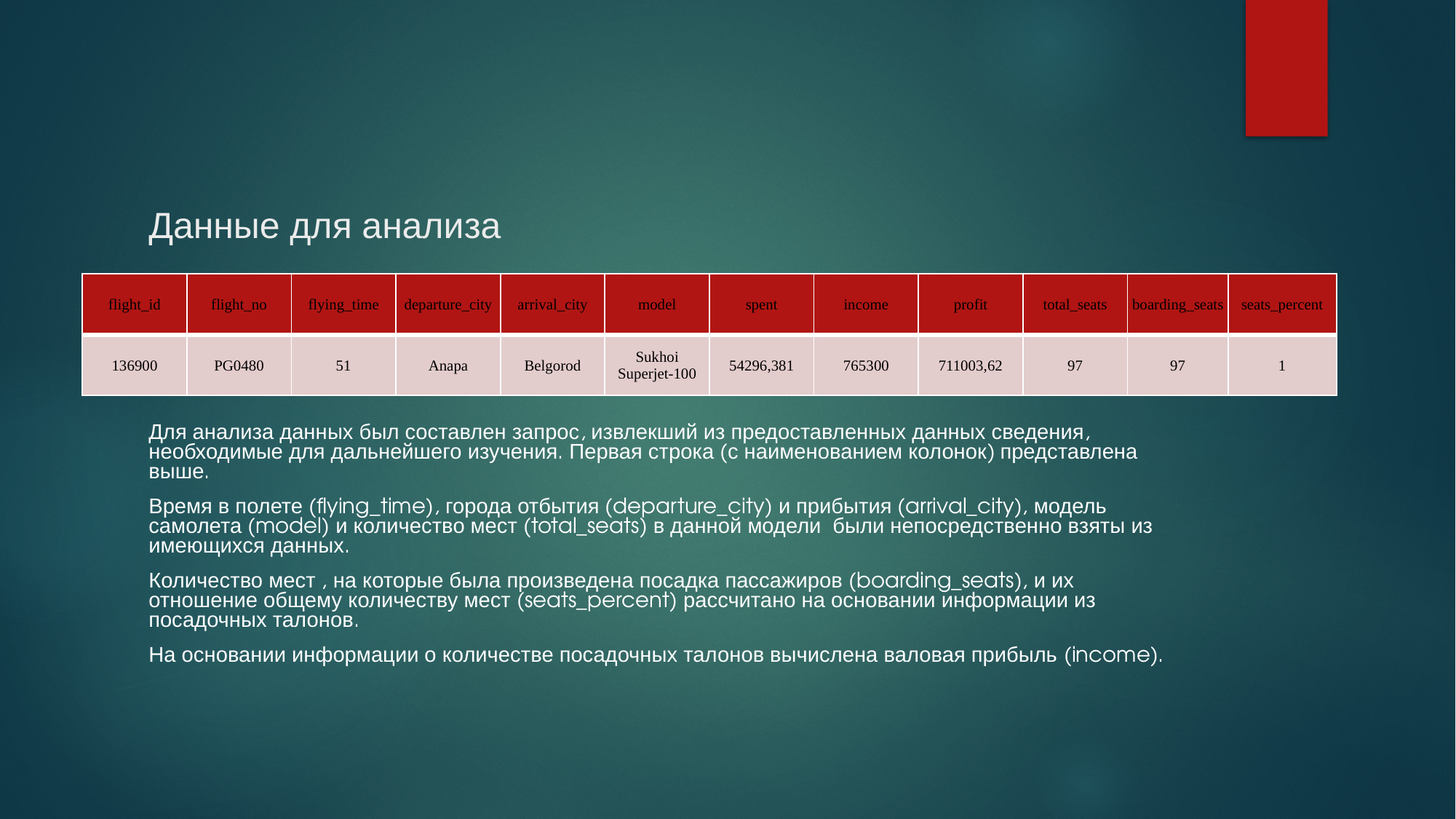

# Данные для анализа
| flight\_id | flight\_no | flying\_time | departure\_city | arrival\_city | model | spent | income | profit | total\_seats | boarding\_seats | seats\_percent |
| --- | --- | --- | --- | --- | --- | --- | --- | --- | --- | --- | --- |
| 136900 | PG0480 | 51 | Anapa | Belgorod | Sukhoi Superjet-100 | 54296,381 | 765300 | 711003,62 | 97 | 97 | 1 |
Для анализа данных был составлен запрос, извлекший из предоставленных данных сведения, необходимые для дальнейшего изучения. Первая строка (с наименованием колонок) представлена выше.
Время в полете (flying_time), города отбытия (departure_city) и прибытия (arrival_city), модель самолета (model) и количество мест (total_seats) в данной модели  были непосредственно взяты из имеющихся данных.
Количество мест , на которые была произведена посадка пассажиров (boarding_seats), и их отношение общему количеству мест (seats_percent) рассчитано на основании информации из посадочных талонов.
На основании информации о количестве посадочных талонов вычислена валовая прибыль (income).